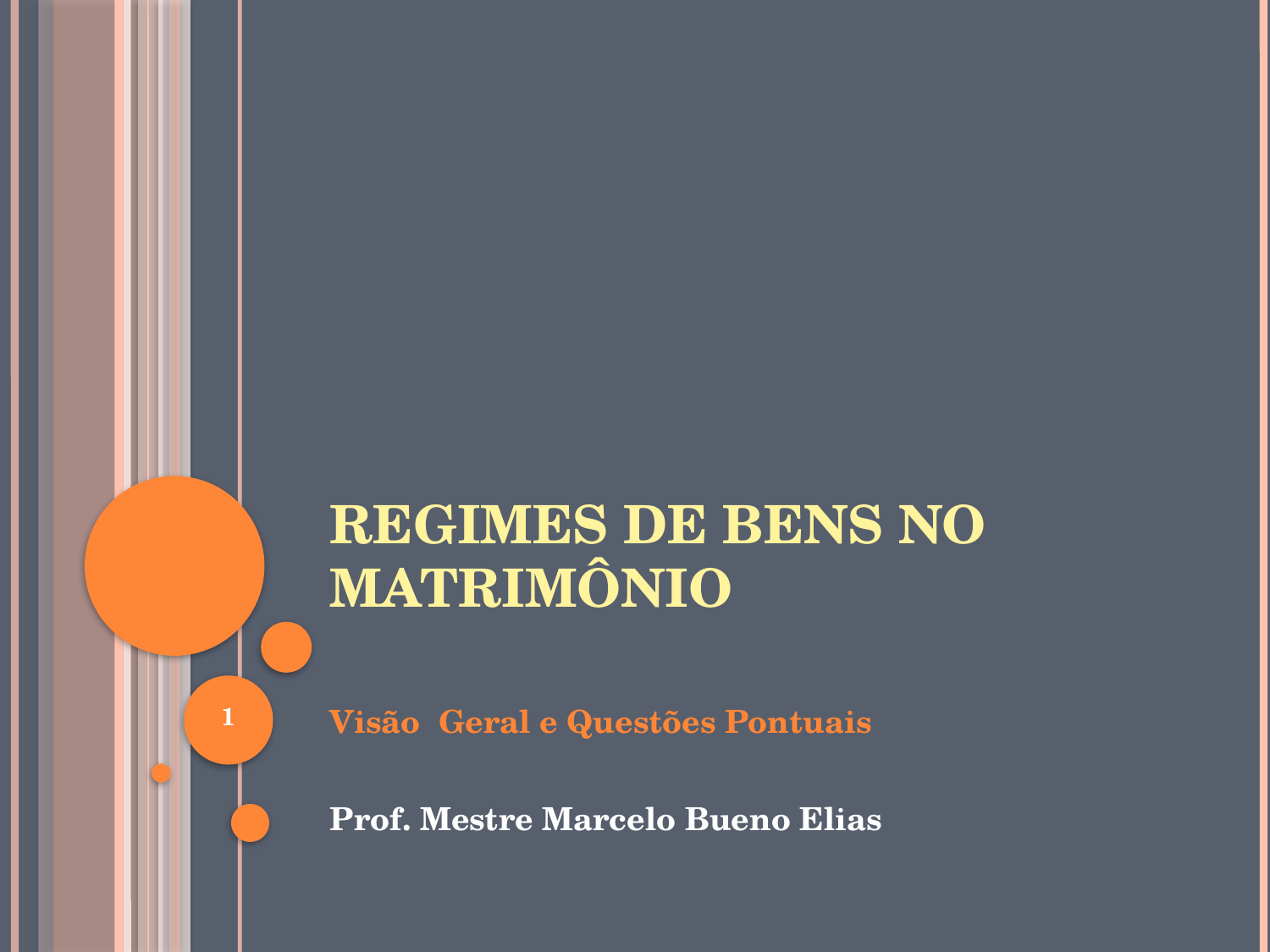

# REGIMES DE BENS NO MATRIMÔNIO
1
Visão  Geral e Questões Pontuais

Prof. Mestre Marcelo Bueno Elias